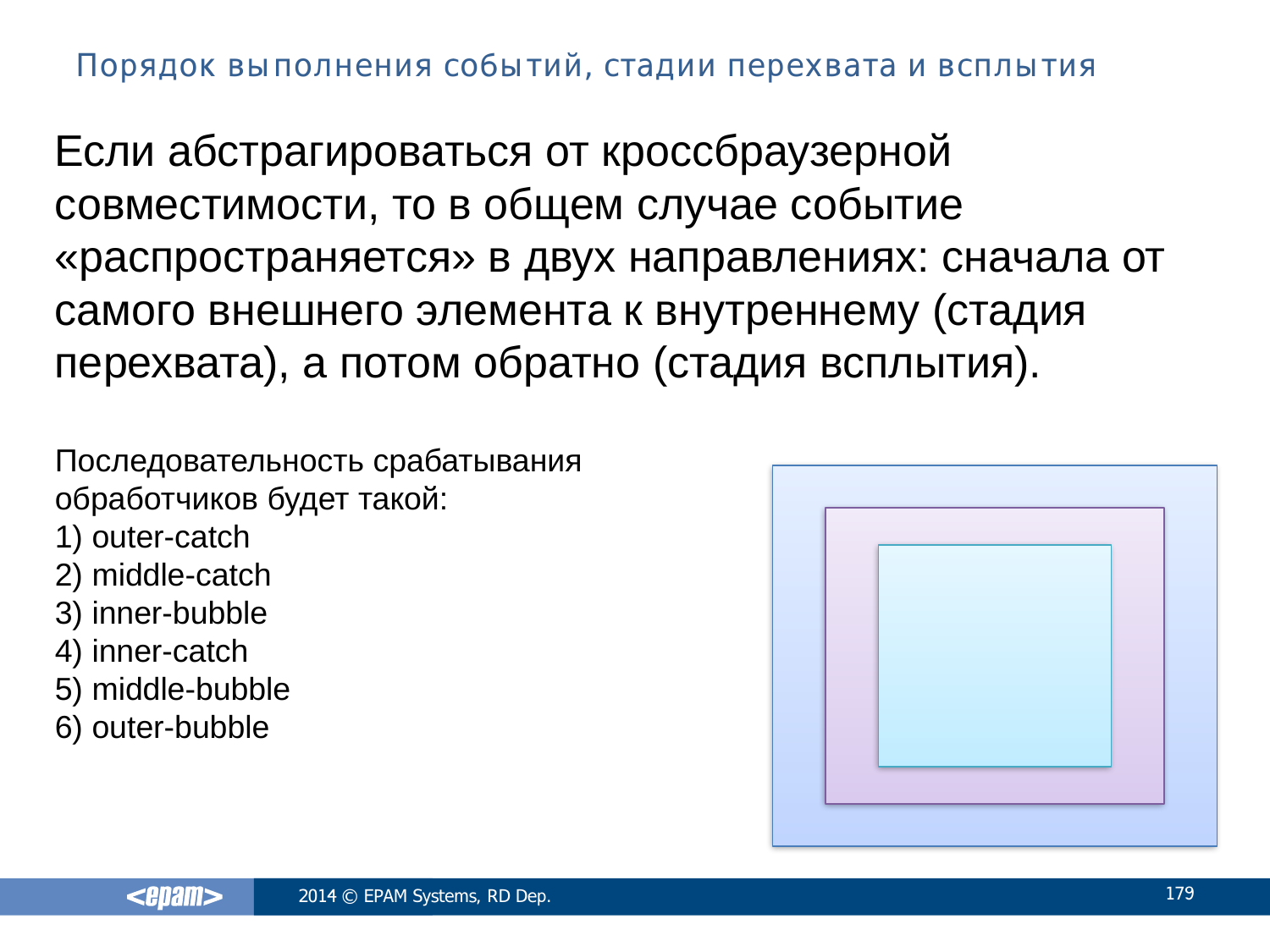

# Порядок выполнения событий, стадии перехвата и всплытия
Если абстрагироваться от кроссбраузерной совместимости, то в общем случае событие «распространяется» в двух направлениях: сначала от самого внешнего элемента к внутреннему (стадия перехвата), а потом обратно (стадия всплытия).
Последовательность срабатывания обработчиков будет такой:
1) outer-catch
2) middle-catch
3) inner-bubble
4) inner-catch
5) middle-bubble
6) outer-bubble

179
2014 © EPAM Systems, RD Dep.